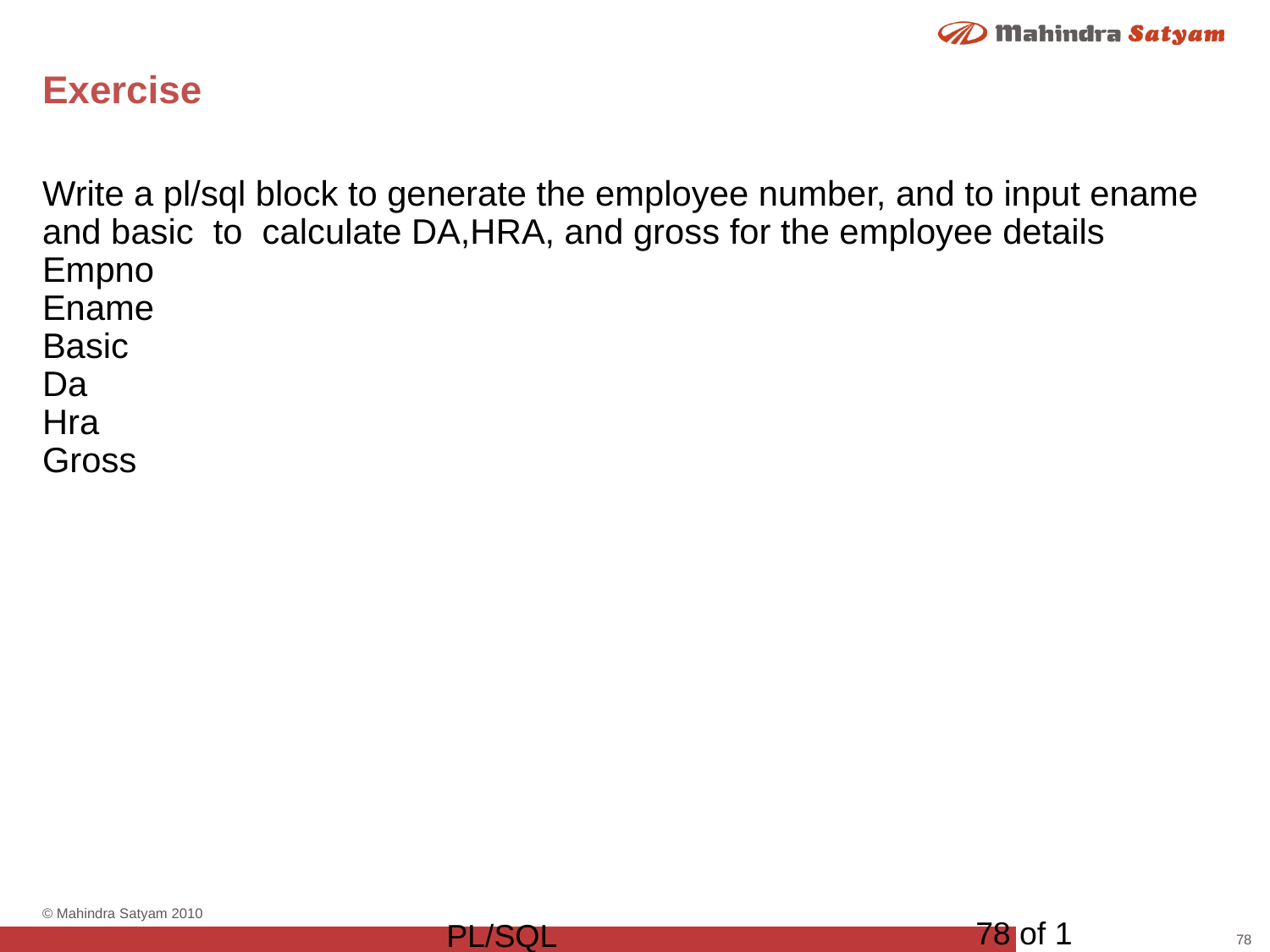

# Exercise
Write a pl/sql block to generate the employee number, and to input ename and basic  to  calculate DA,HRA, and gross for the employee details
Empno
Ename
Basic
Da
Hra
Gross

78 of 1
PL/SQL